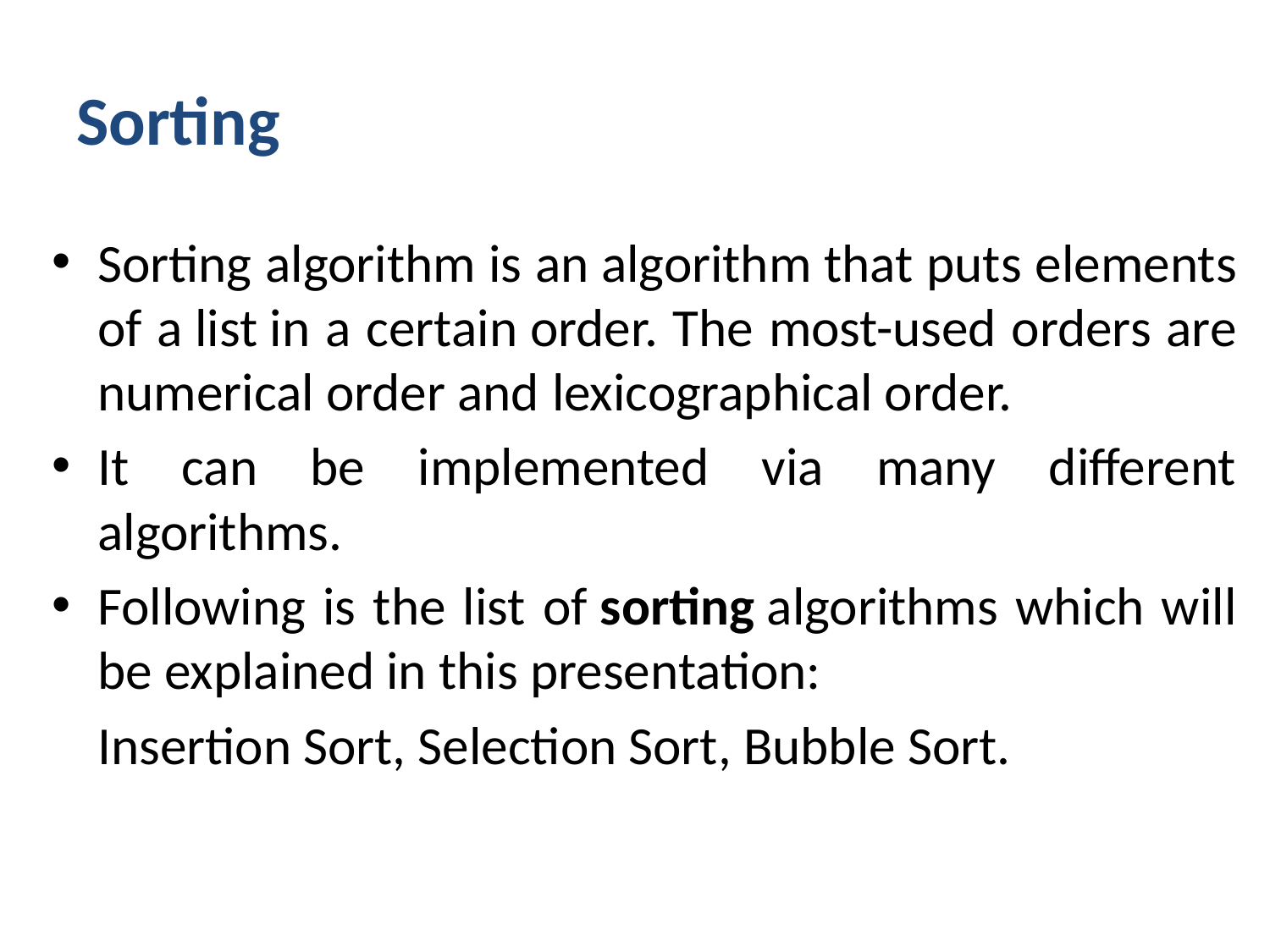

# Sorting
Sorting algorithm is an algorithm that puts elements of a list in a certain order. The most-used orders are numerical order and lexicographical order.
It can be implemented via many different algorithms.
Following is the list of sorting algorithms which will be explained in this presentation:
	Insertion Sort, Selection Sort, Bubble Sort.